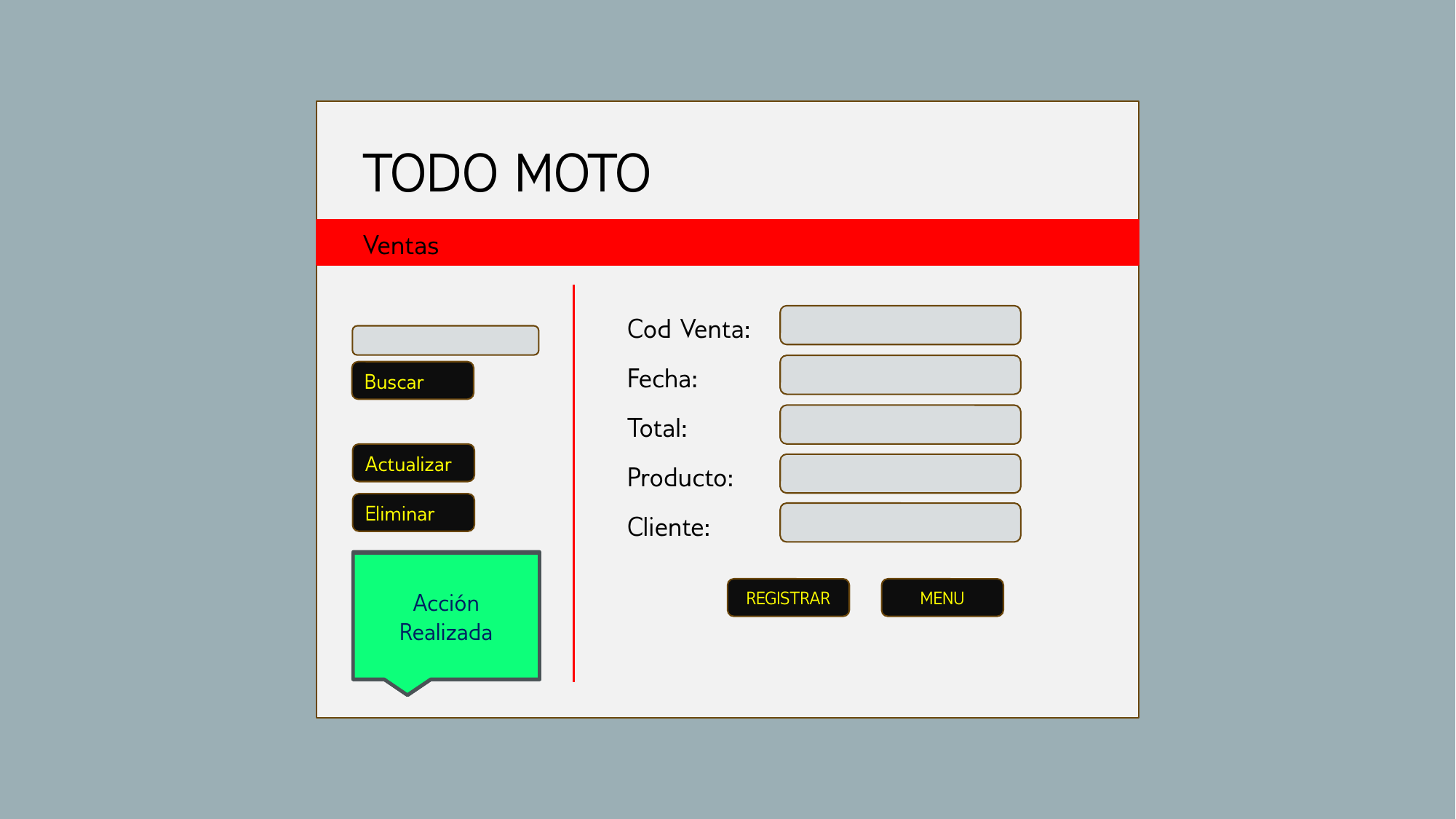

TODO MOTO

Ventas
Cod Venta:

Fecha:

Buscar
Total:

Actualizar
Producto:

Eliminar
Cliente:

Acción Realizada
Acción Realizada
Acción Realizada
Acción Realizada
REGISTRAR
MENU